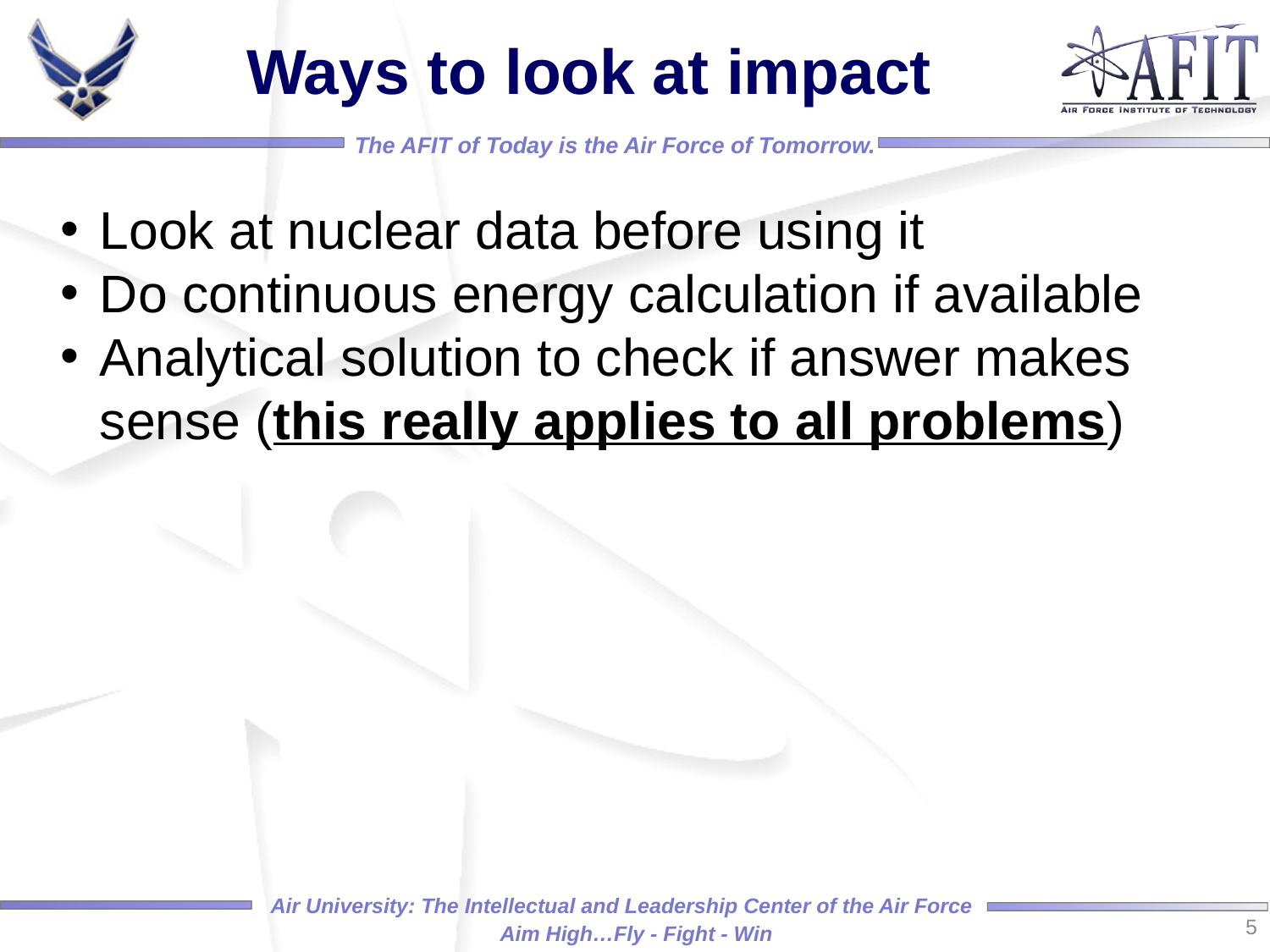

# Ways to look at impact
Look at nuclear data before using it
Do continuous energy calculation if available
Analytical solution to check if answer makes sense (this really applies to all problems)

5